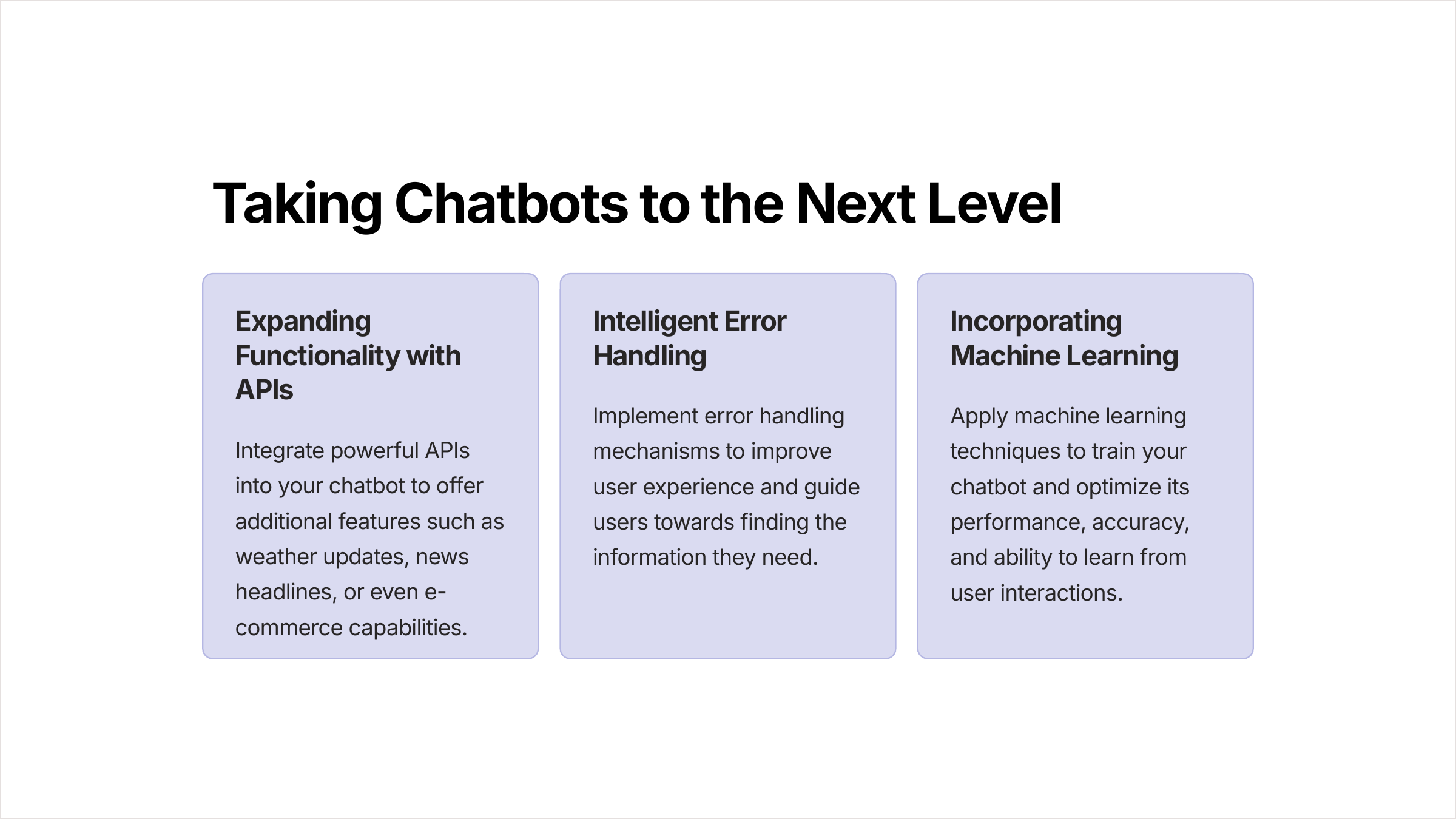

Taking Chatbots to the Next Level

Expanding Functionality with APIs
Intelligent Error Handling
Incorporating Machine Learning
Implement error handling mechanisms to improve user experience and guide users towards finding the information they need.
Apply machine learning techniques to train your chatbot and optimize its performance, accuracy, and ability to learn from user interactions.
Integrate powerful APIs into your chatbot to offer additional features such as weather updates, news headlines, or even e-commerce capabilities.